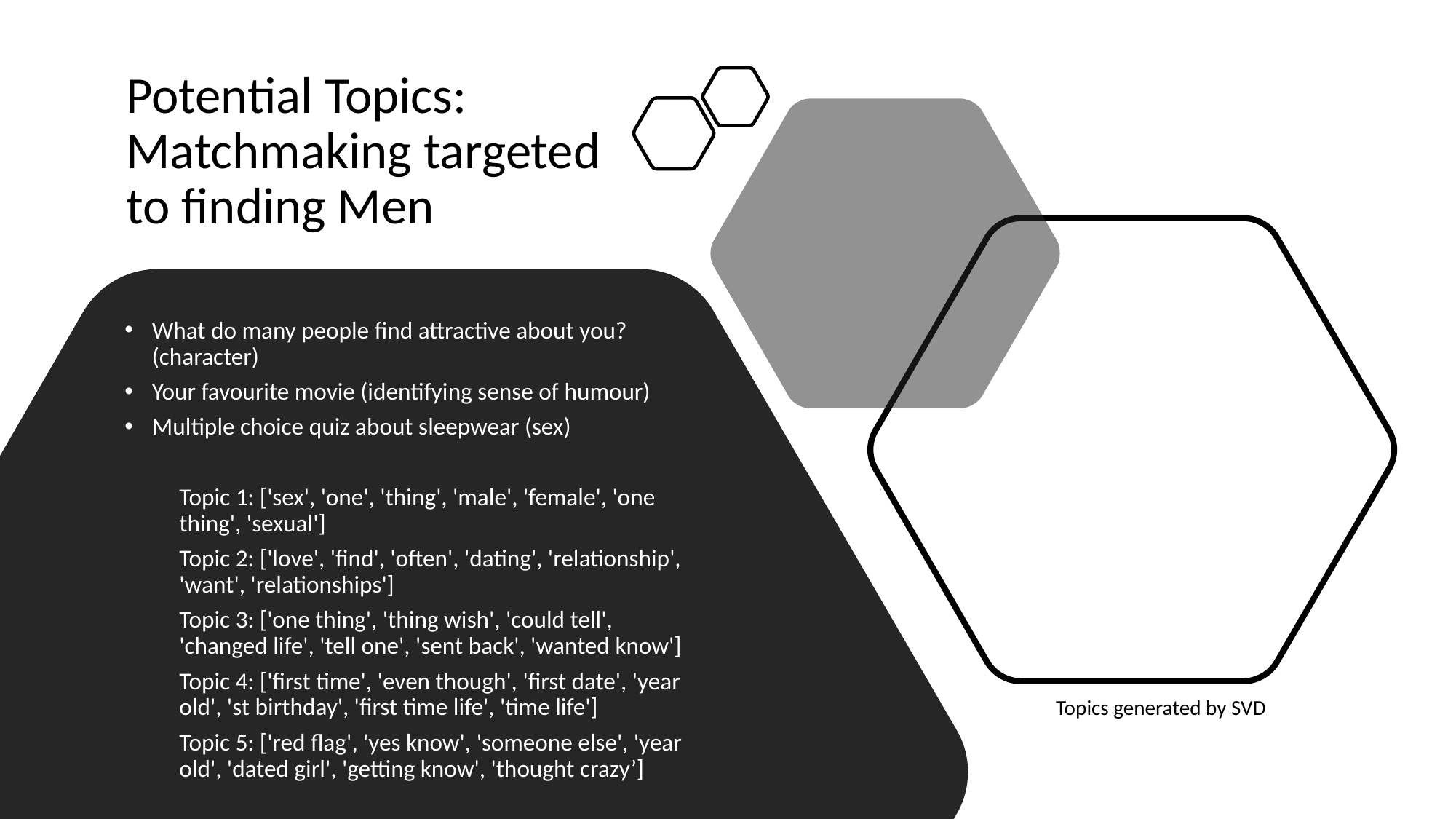

# Potential Topics: Matchmaking targeted to finding Men

What do many people find attractive about you? (character)
Your favourite movie (identifying sense of humour)
Multiple choice quiz about sleepwear (sex)

Topic 1: ['sex', 'one', 'thing', 'male', 'female', 'one thing', 'sexual']
Topic 2: ['love', 'find', 'often', 'dating', 'relationship', 'want', 'relationships']
Topic 3: ['one thing', 'thing wish', 'could tell', 'changed life', 'tell one', 'sent back', 'wanted know']
Topic 4: ['first time', 'even though', 'first date', 'year old', 'st birthday', 'first time life', 'time life']
Topic 5: ['red flag', 'yes know', 'someone else', 'year old', 'dated girl', 'getting know', 'thought crazy’]

Topics generated by SVD